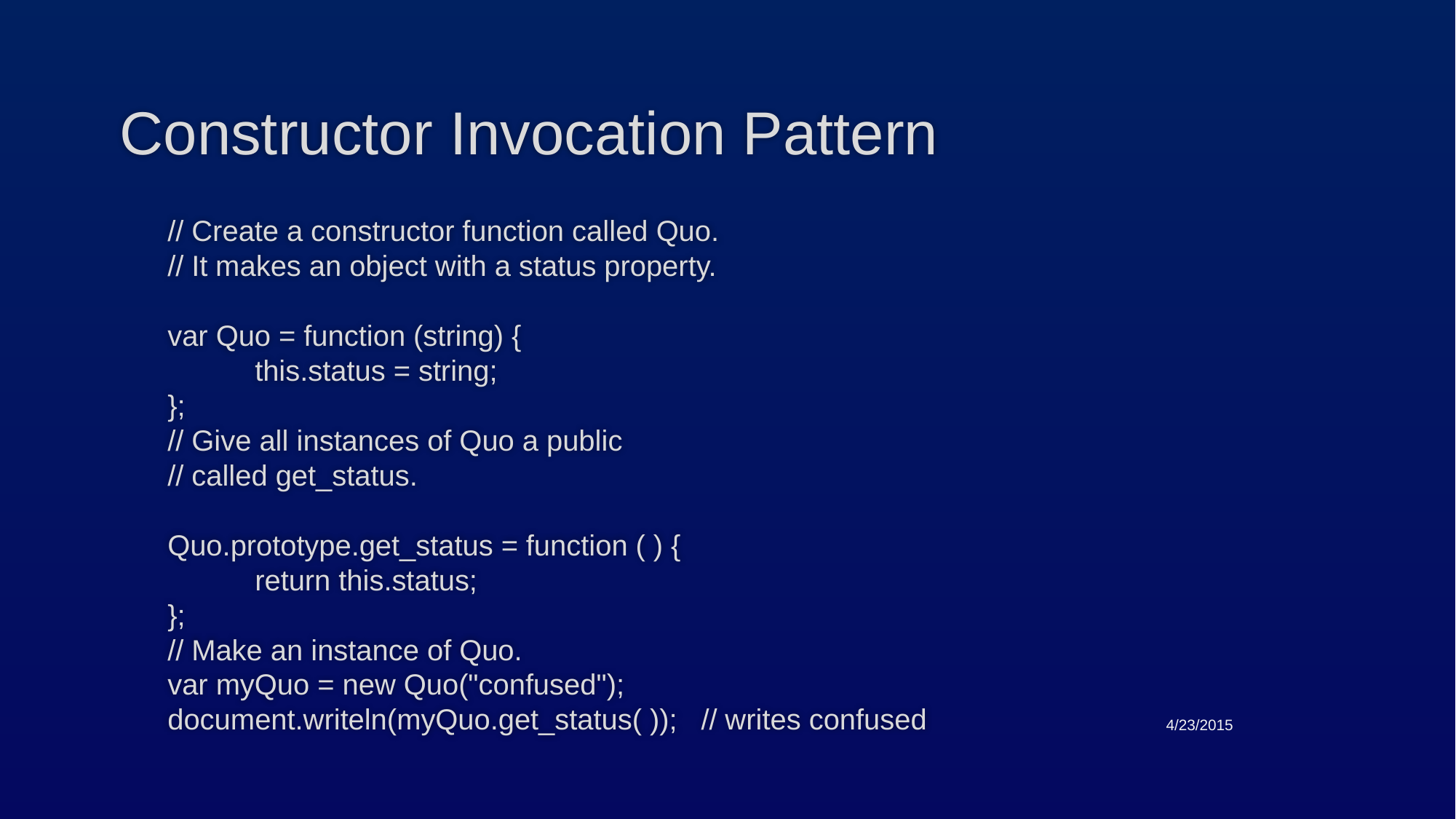

# Constructor Invocation Pattern
// Create a constructor function called Quo.
// It makes an object with a status property.

var Quo = function (string) {
 	this.status = string;
};
// Give all instances of Quo a public
// called get_status.

Quo.prototype.get_status = function ( ) {
 	return this.status;
};
// Make an instance of Quo.
var myQuo = new Quo("confused");
document.writeln(myQuo.get_status( ));   // writes confused
4/23/2015